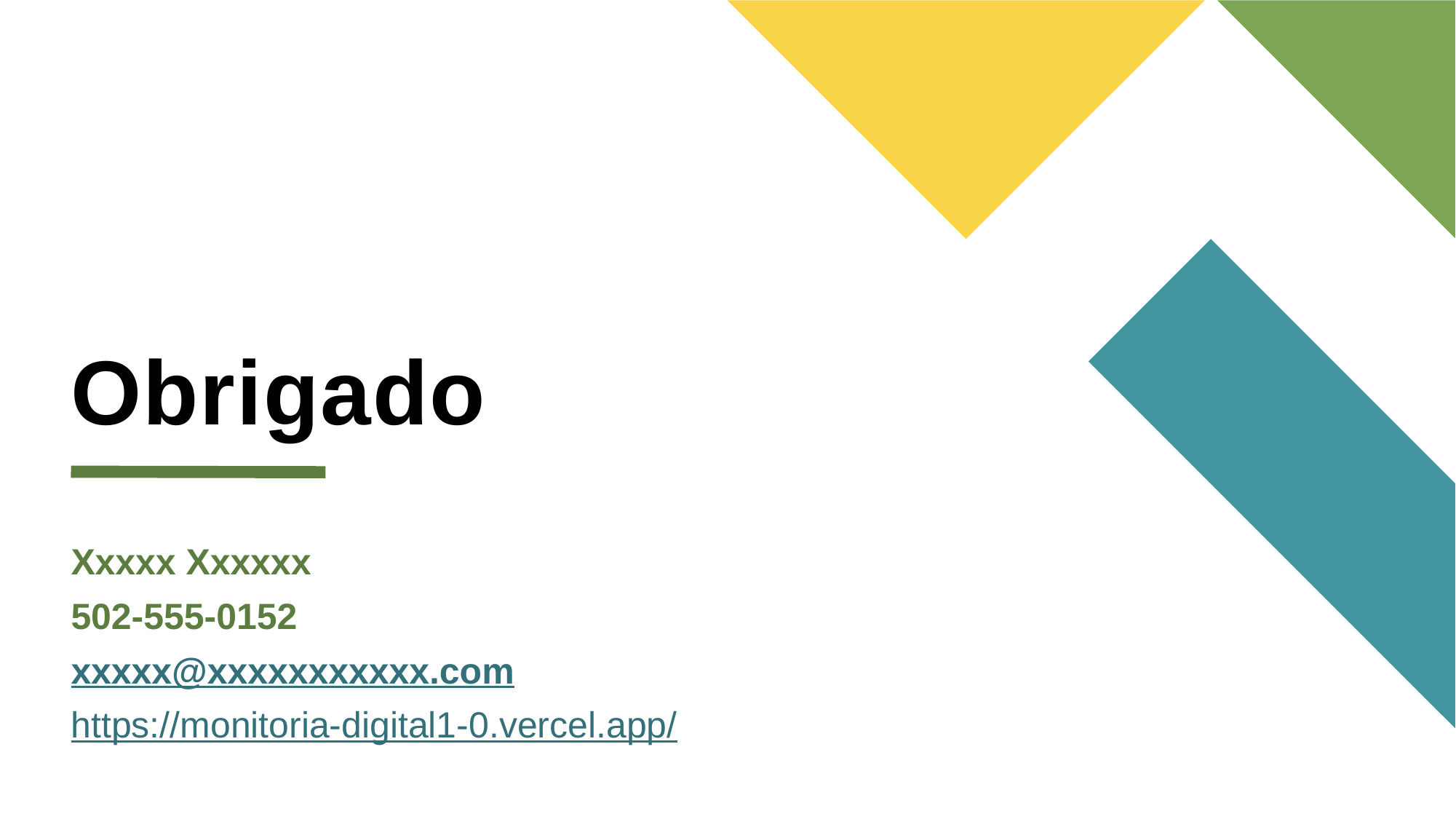

# Obrigado
Xxxxx Xxxxxx
502-555-0152
xxxxx@xxxxxxxxxxx.com
https://monitoria-digital1-0.vercel.app/